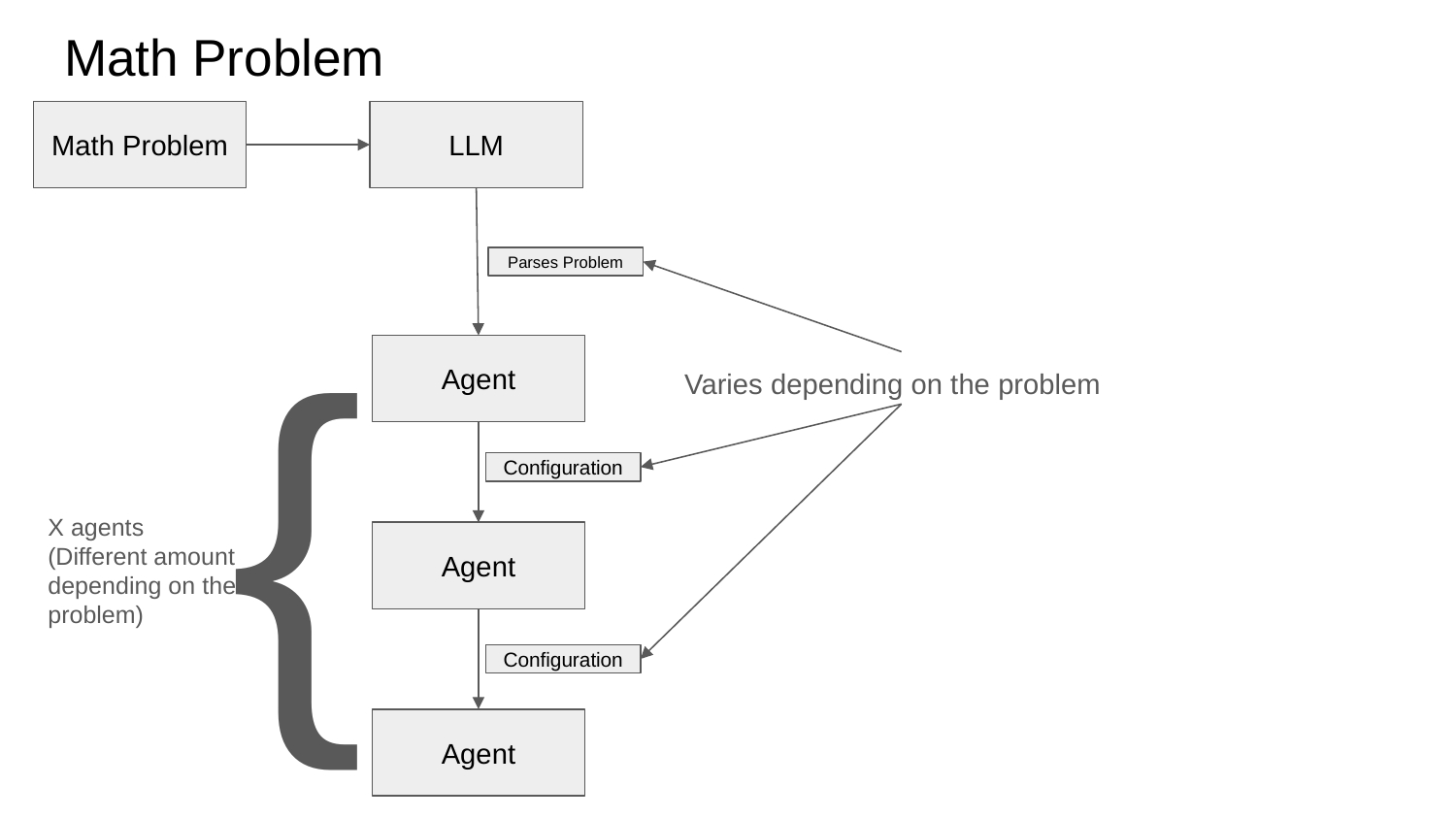

# Math Problem
Math Problem
LLM
Parses Problem
{
Agent
Varies depending on the problem
Configuration
X agents
(Different amount depending on the problem)
Agent
Configuration
Agent